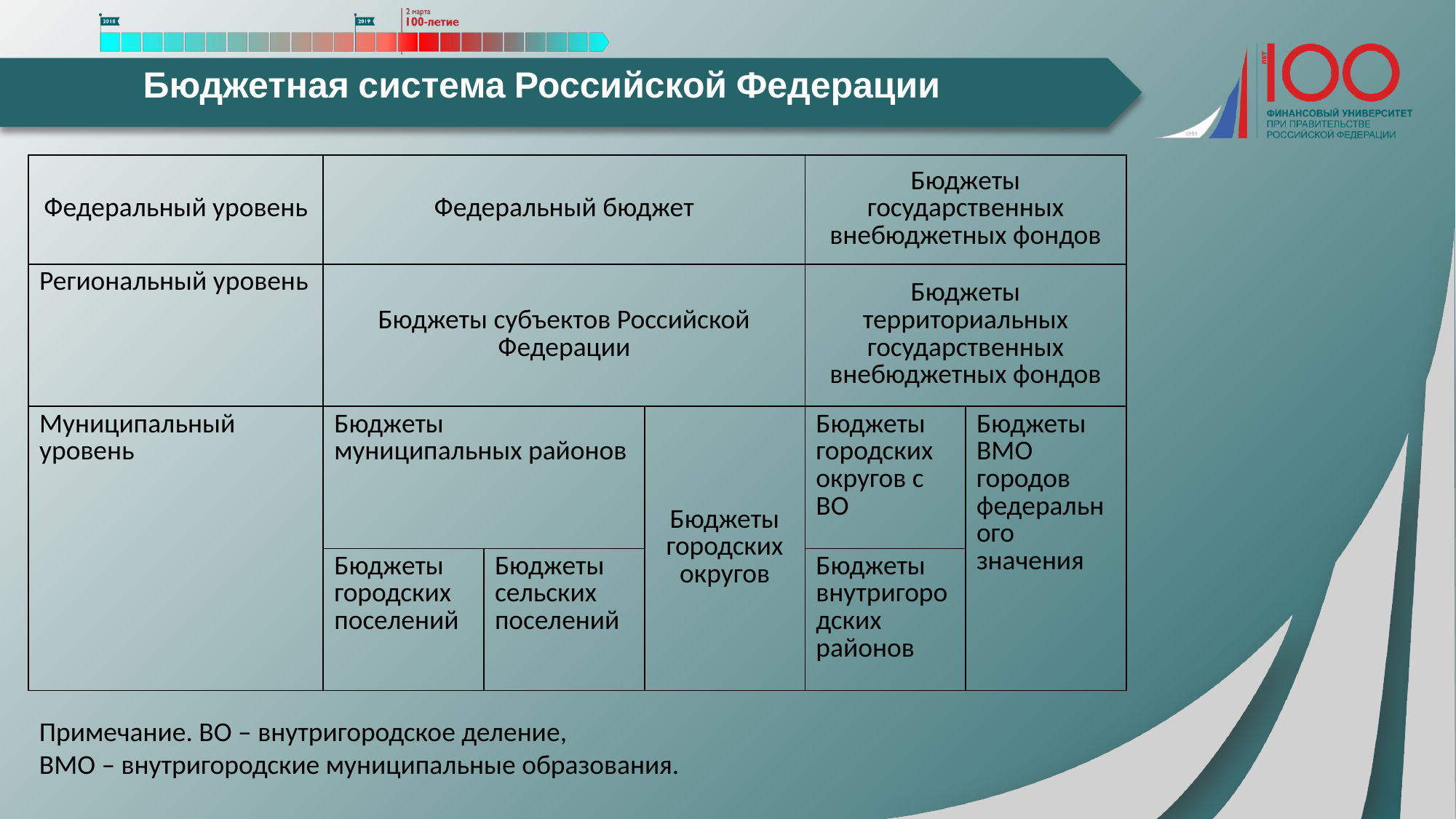

# Бюджетная система Российской Федерации

| Федеральный уровень | Федеральный бюджет |  |  | Бюджеты государственных внебюджетных фондов |  |
| --- | --- | --- | --- | --- | --- |
| Региональный уровень | Бюджеты субъектов Российской Федерации |  |  | Бюджеты территориальных государственных внебюджетных фондов |  |
| Муниципальный уровень | Бюджеты муниципальных районов |  | Бюджеты городских округов | Бюджеты городских округов с ВО | Бюджеты ВМО городов федерального значения |
|  | Бюджеты городских поселений | Бюджеты сельских поселений |  | Бюджеты внутригородских районов |  |
Примечание. ВО – внутригородское деление,
ВМО – внутригородские муниципальные образования.